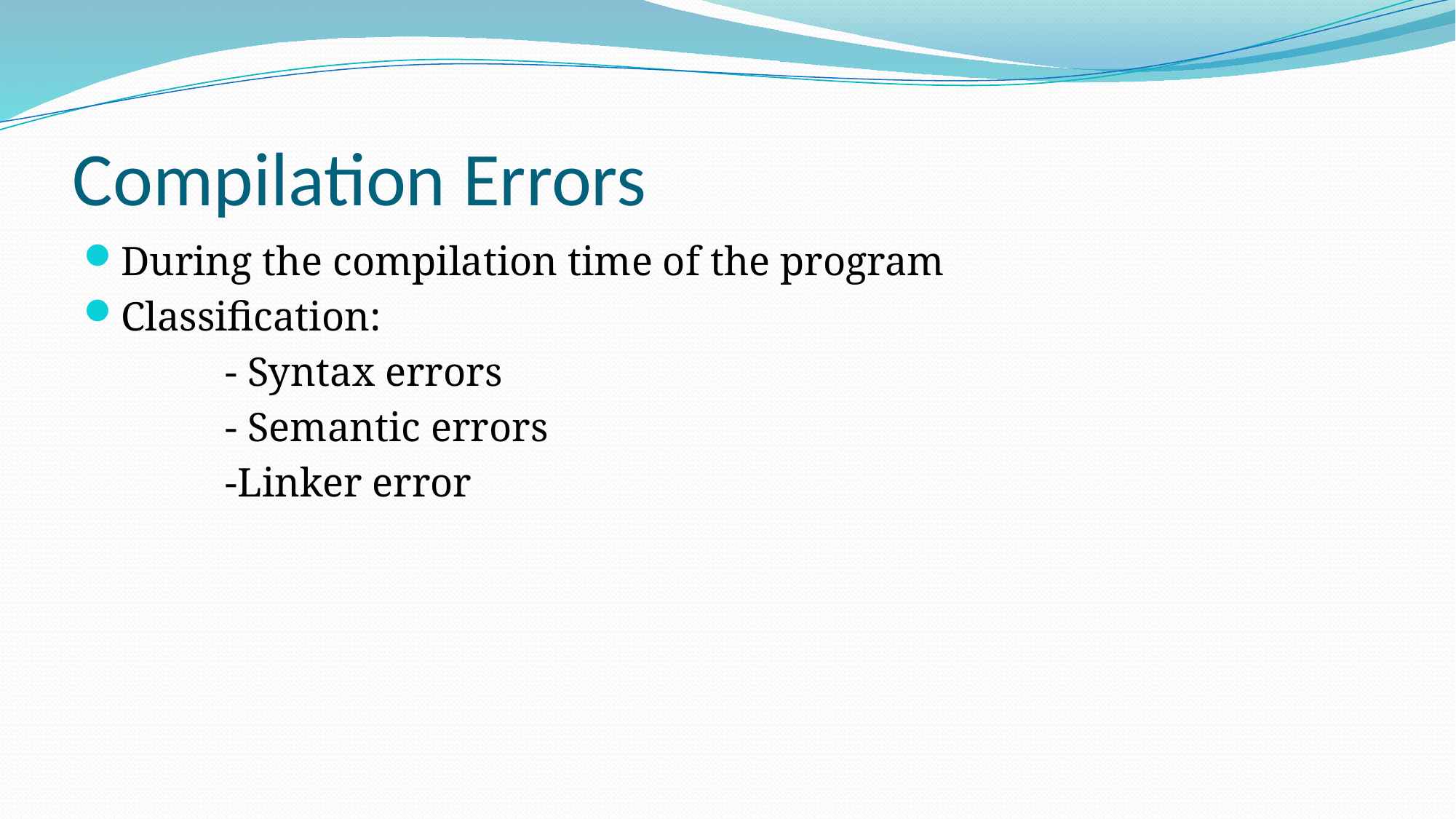

# Compilation Errors
During the compilation time of the program
Classification:
		- Syntax errors
		- Semantic errors
		-Linker error